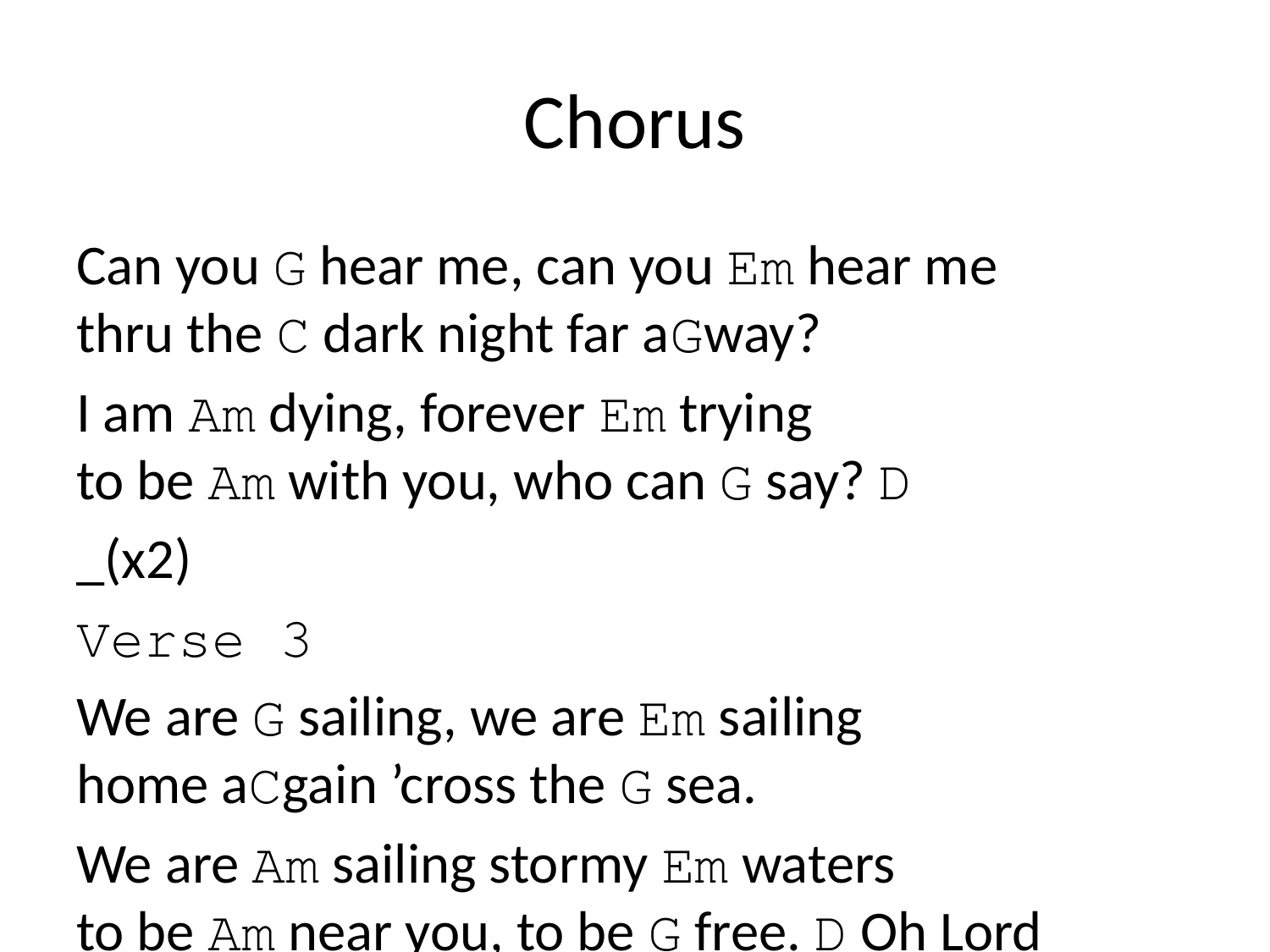

# Chorus
Can you G hear me, can you Em hear me
thru the C dark night far aGway?
I am Am dying, forever Em trying
to be Am with you, who can G say? D
_(x2)
Verse 3
We are G sailing, we are Em sailing
home aCgain ’cross the G sea.
We are Am sailing stormy Em waters
to be Am near you, to be G free. D Oh Lord